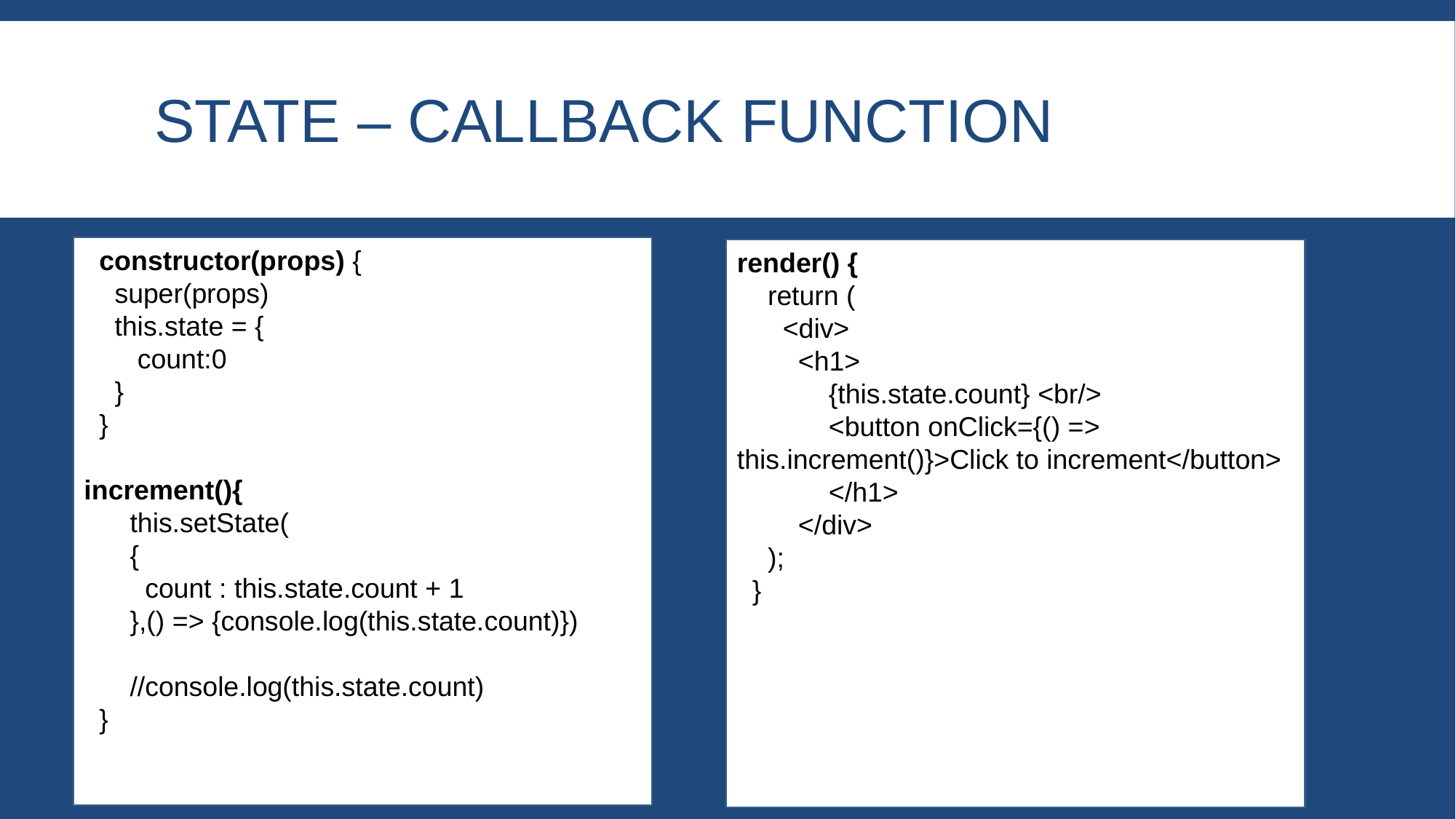

# State – callback function
  constructor(props) {
    super(props)
    this.state = {
       count:0
    }
  }

increment(){
      this.setState(
      {
        count : this.state.count + 1
      },() => {console.log(this.state.count)})
      //console.log(this.state.count)
  }

render() {
    return (
      <div>
        <h1>
            {this.state.count} <br/>
            <button onClick={() => this.increment()}>Click to increment</button>
            </h1>
        </div>
    );
  }